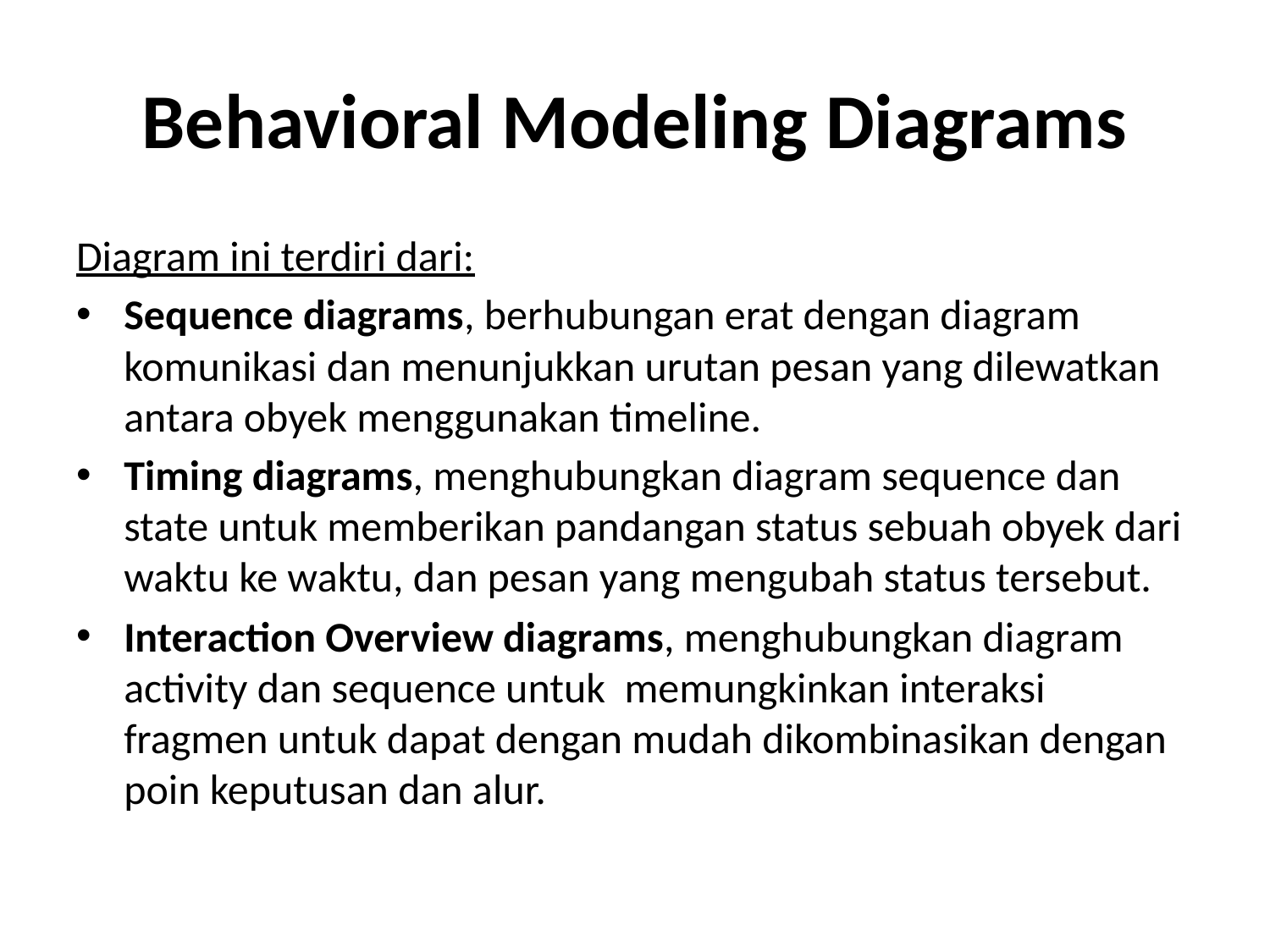

# Behavioral Modeling Diagrams

Diagram ini terdiri dari:
Sequence diagrams, berhubungan erat dengan diagram komunikasi dan menunjukkan urutan pesan yang dilewatkan antara obyek menggunakan timeline.
Timing diagrams, menghubungkan diagram sequence dan state untuk memberikan pandangan status sebuah obyek dari waktu ke waktu, dan pesan yang mengubah status tersebut.
Interaction Overview diagrams, menghubungkan diagram activity dan sequence untuk  memungkinkan interaksi fragmen untuk dapat dengan mudah dikombinasikan dengan poin keputusan dan alur.